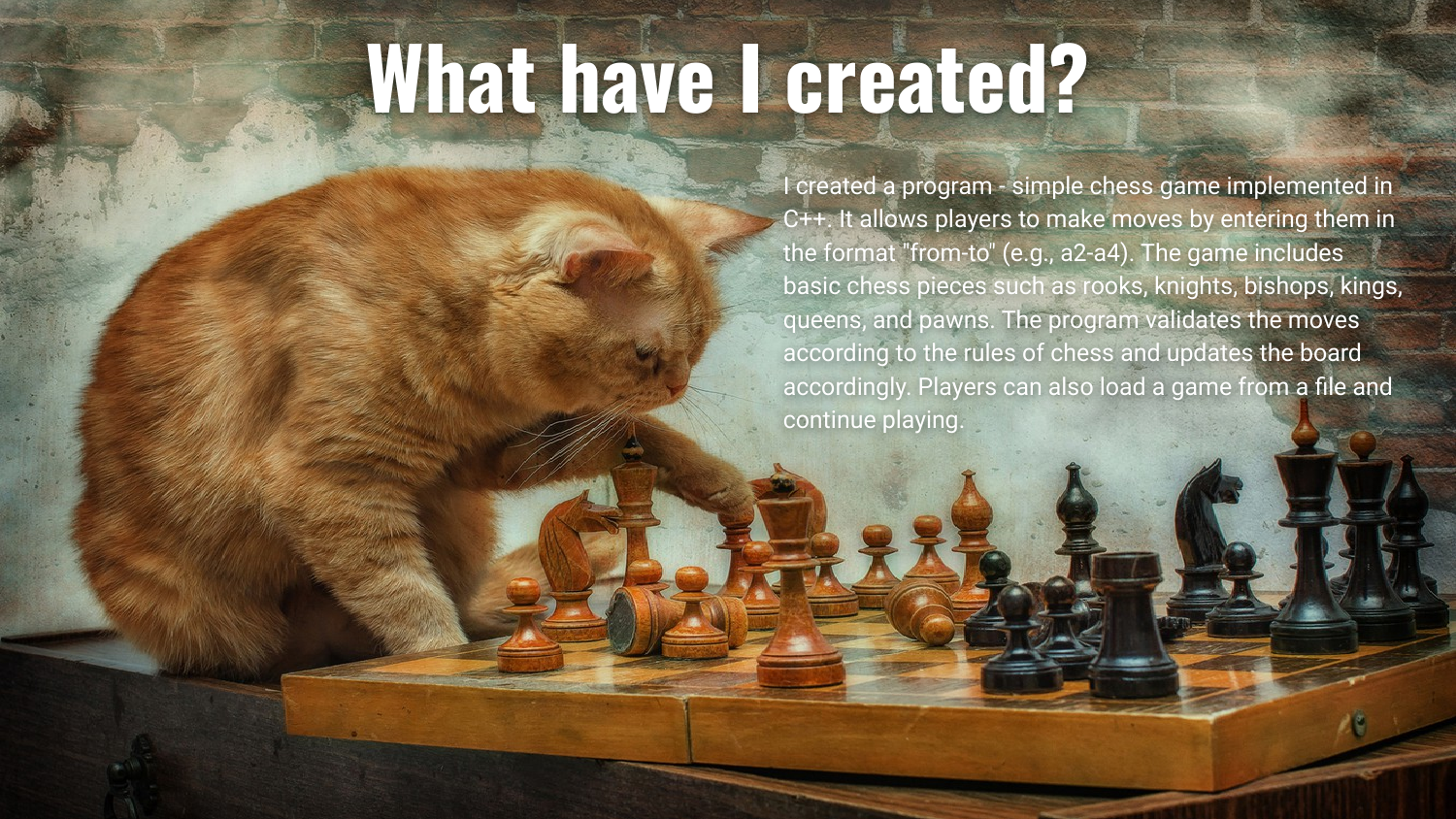

# What have I created?
I created a program - simple chess game implemented in C++. It allows players to make moves by entering them in the format "from-to" (e.g., a2-a4). The game includes basic chess pieces such as rooks, knights, bishops, kings, queens, and pawns. The program validates the moves according to the rules of chess and updates the board accordingly. Players can also load a game from a file and continue playing.